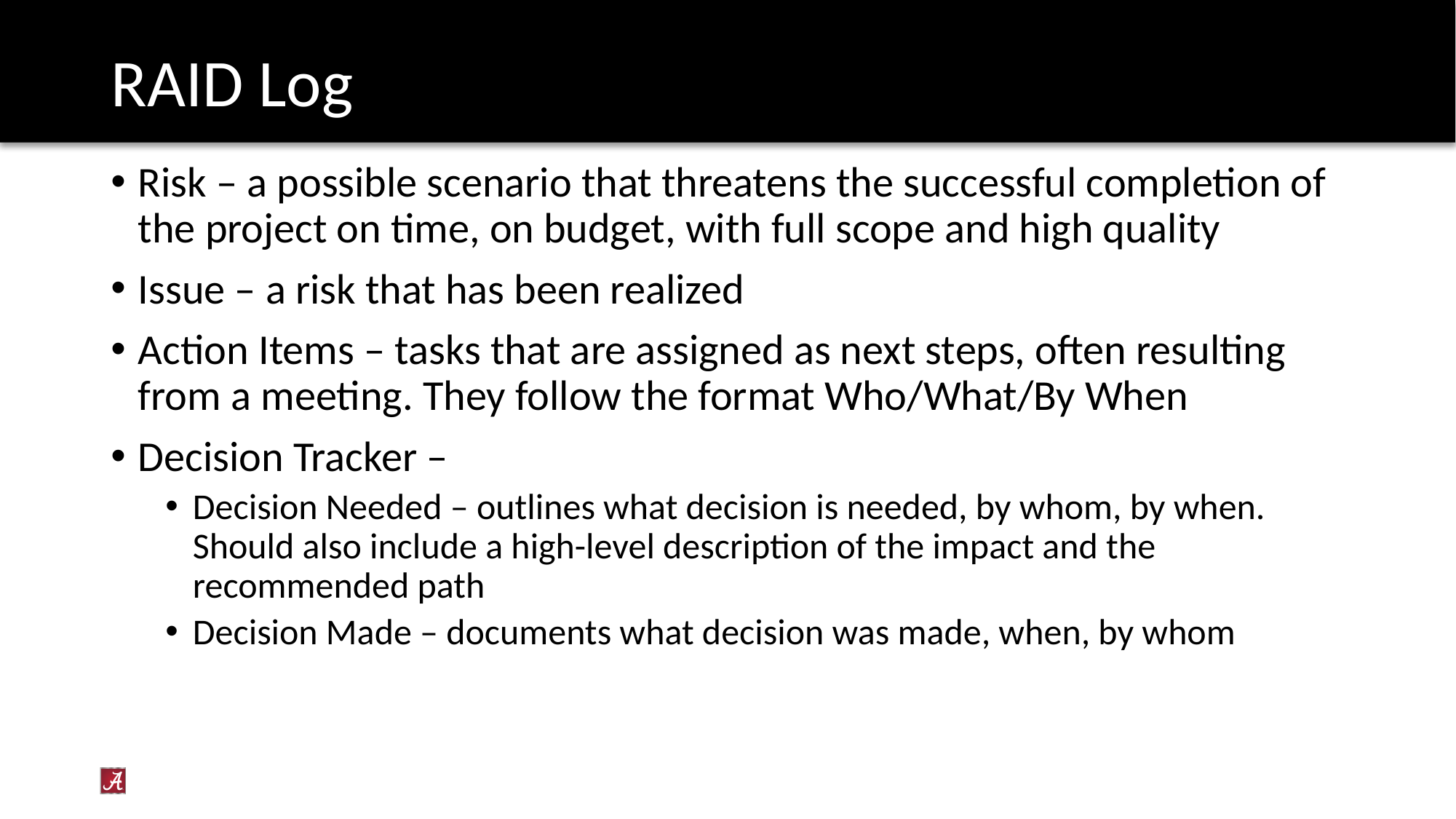

# RAID Log
Risk – a possible scenario that threatens the successful completion of the project on time, on budget, with full scope and high quality
Issue – a risk that has been realized
Action Items – tasks that are assigned as next steps, often resulting from a meeting. They follow the format Who/What/By When
Decision Tracker –
Decision Needed – outlines what decision is needed, by whom, by when. Should also include a high-level description of the impact and the recommended path
Decision Made – documents what decision was made, when, by whom